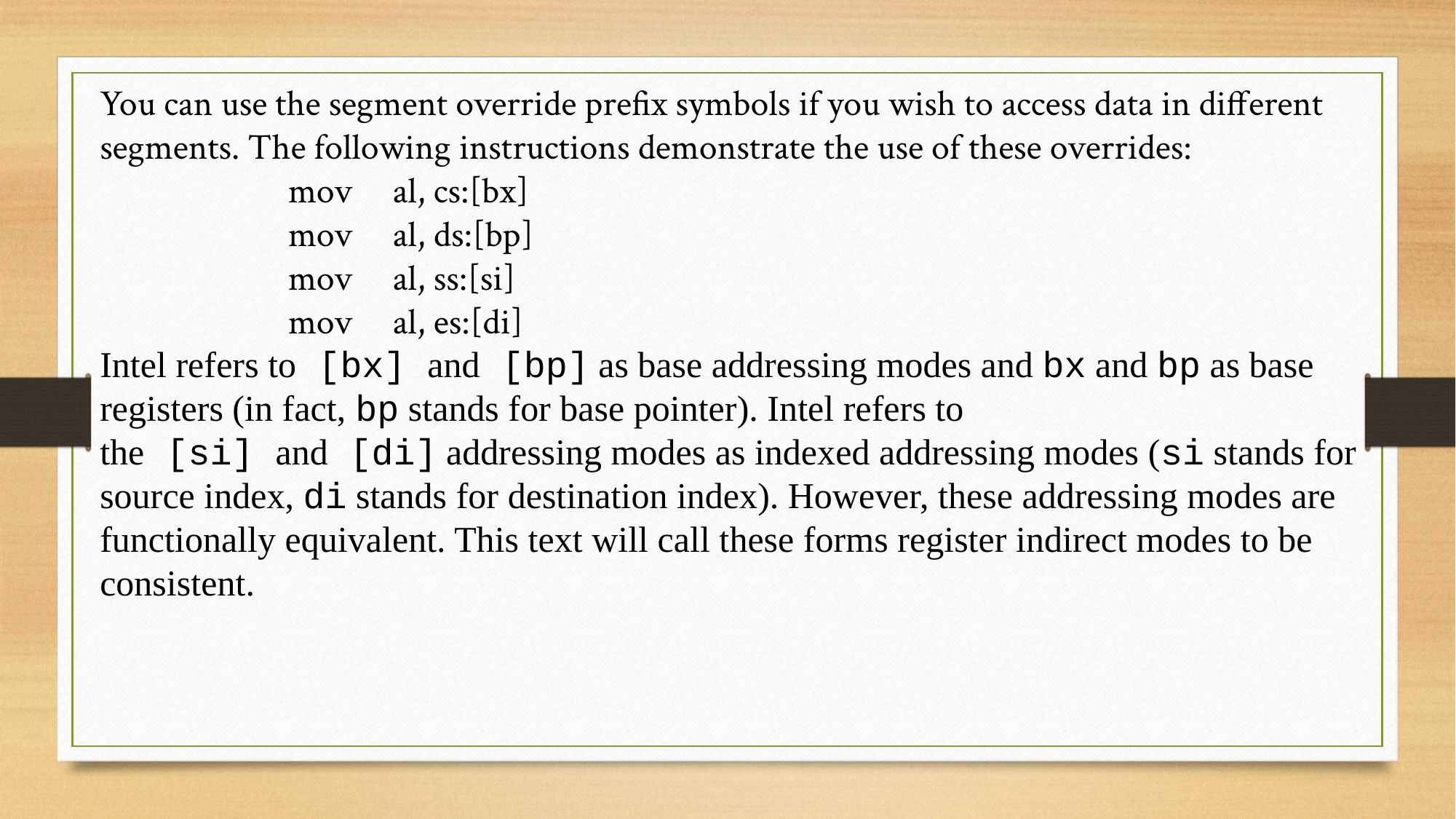

You can use the segment override prefix symbols if you wish to access data in different segments. The following instructions demonstrate the use of these overrides:
                       mov     al, cs:[bx]
                       mov     al, ds:[bp]
                       mov     al, ss:[si]
                       mov     al, es:[di]
Intel refers to [bx] and [bp] as base addressing modes and bx and bp as base registers (in fact, bp stands for base pointer). Intel refers to the [si] and [di] addressing modes as indexed addressing modes (si stands for source index, di stands for destination index). However, these addressing modes are functionally equivalent. This text will call these forms register indirect modes to be consistent.